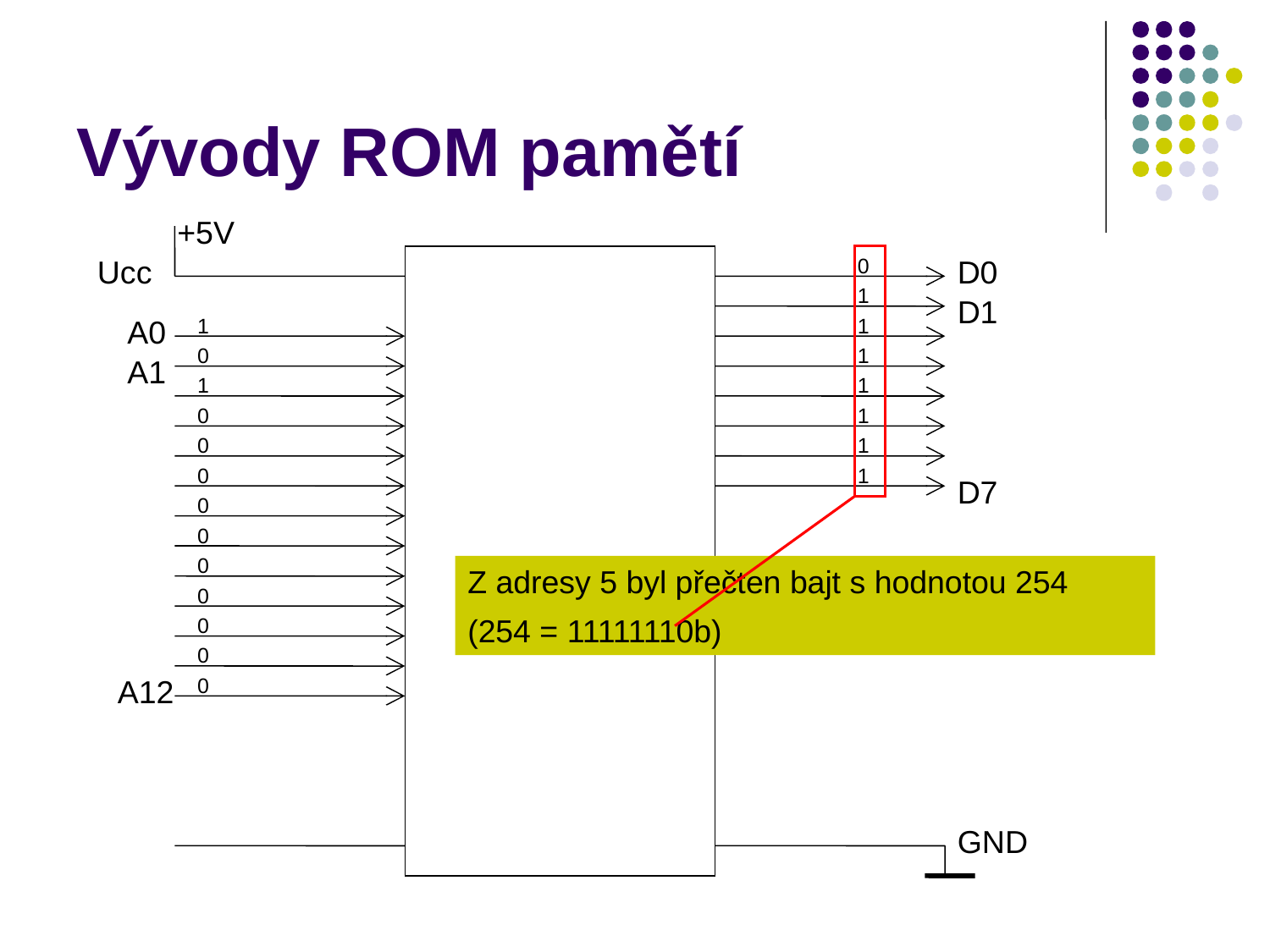

# Vývody ROM pamětí
+5V

Ucc

0

D0

1
D1
A0
1

1

0

1
A1

1

1

0

1

0

1

0

1
D7

0

0

0
Z adresy 5 byl přečten bajt s hodnotou 254
(254 = 11111110b)

0

0

0
A12

0

GND